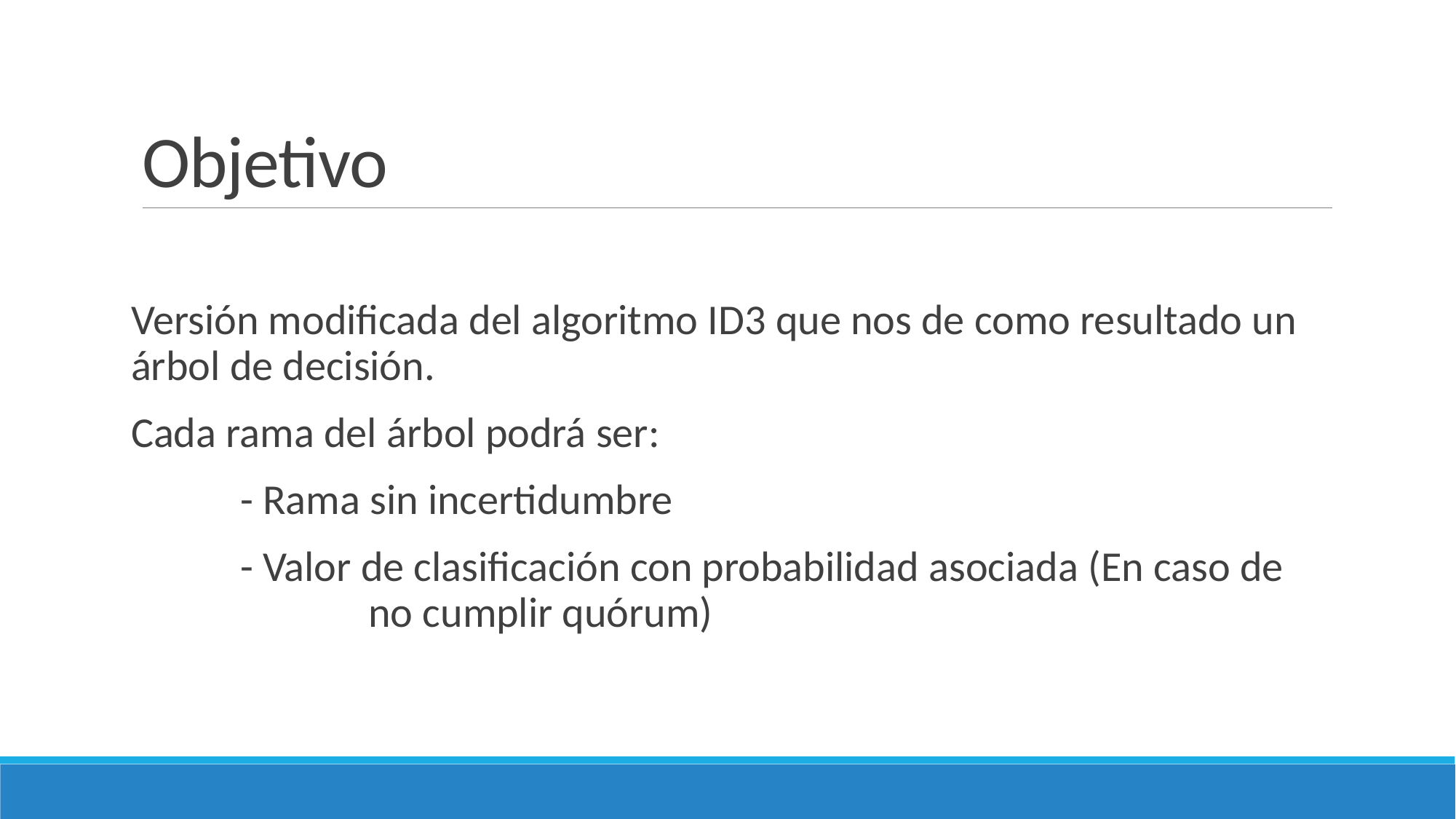

# Objetivo

Versión modificada del algoritmo ID3 que nos de como resultado un árbol de decisión.
Cada rama del árbol podrá ser:
	- Rama sin incertidumbre
	- Valor de clasificación con probabilidad asociada (En caso de 		  no cumplir quórum)